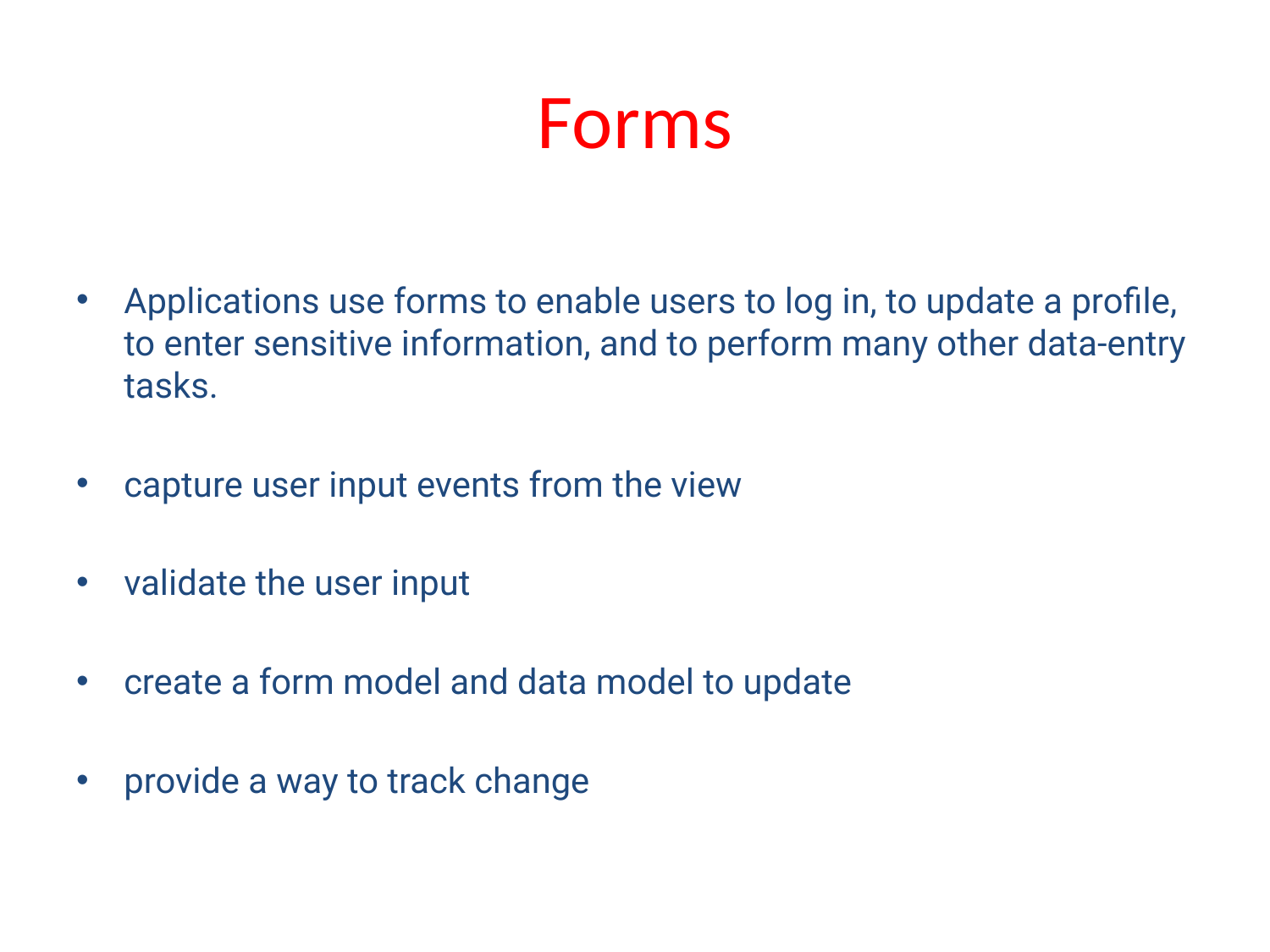

# Forms

Applications use forms to enable users to log in, to update a profile, to enter sensitive information, and to perform many other data-entry tasks.

capture user input events from the view

validate the user input

create a form model and data model to update

provide a way to track change